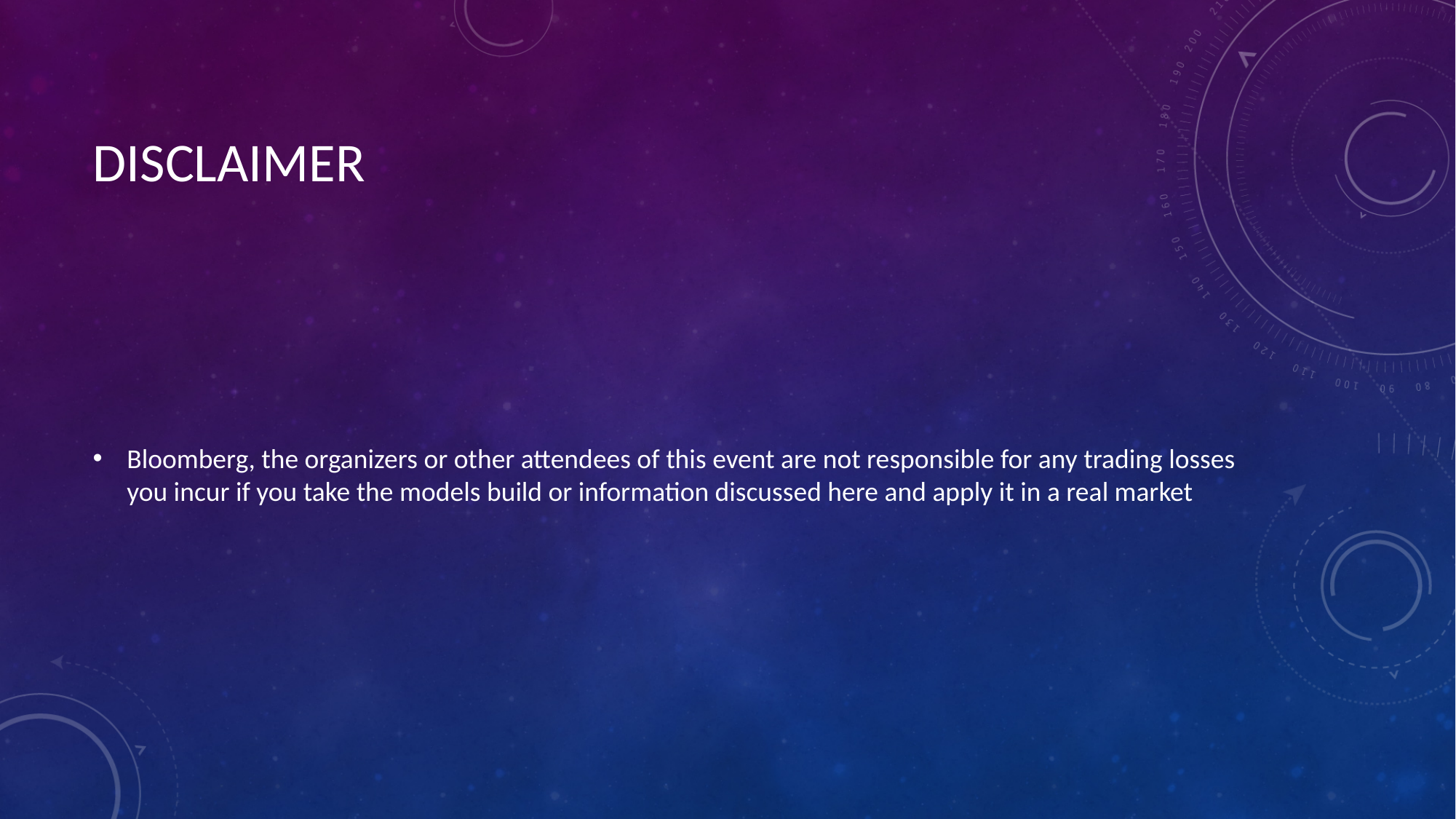

# Disclaimer
Bloomberg, the organizers or other attendees of this event are not responsible for any trading losses you incur if you take the models build or information discussed here and apply it in a real market